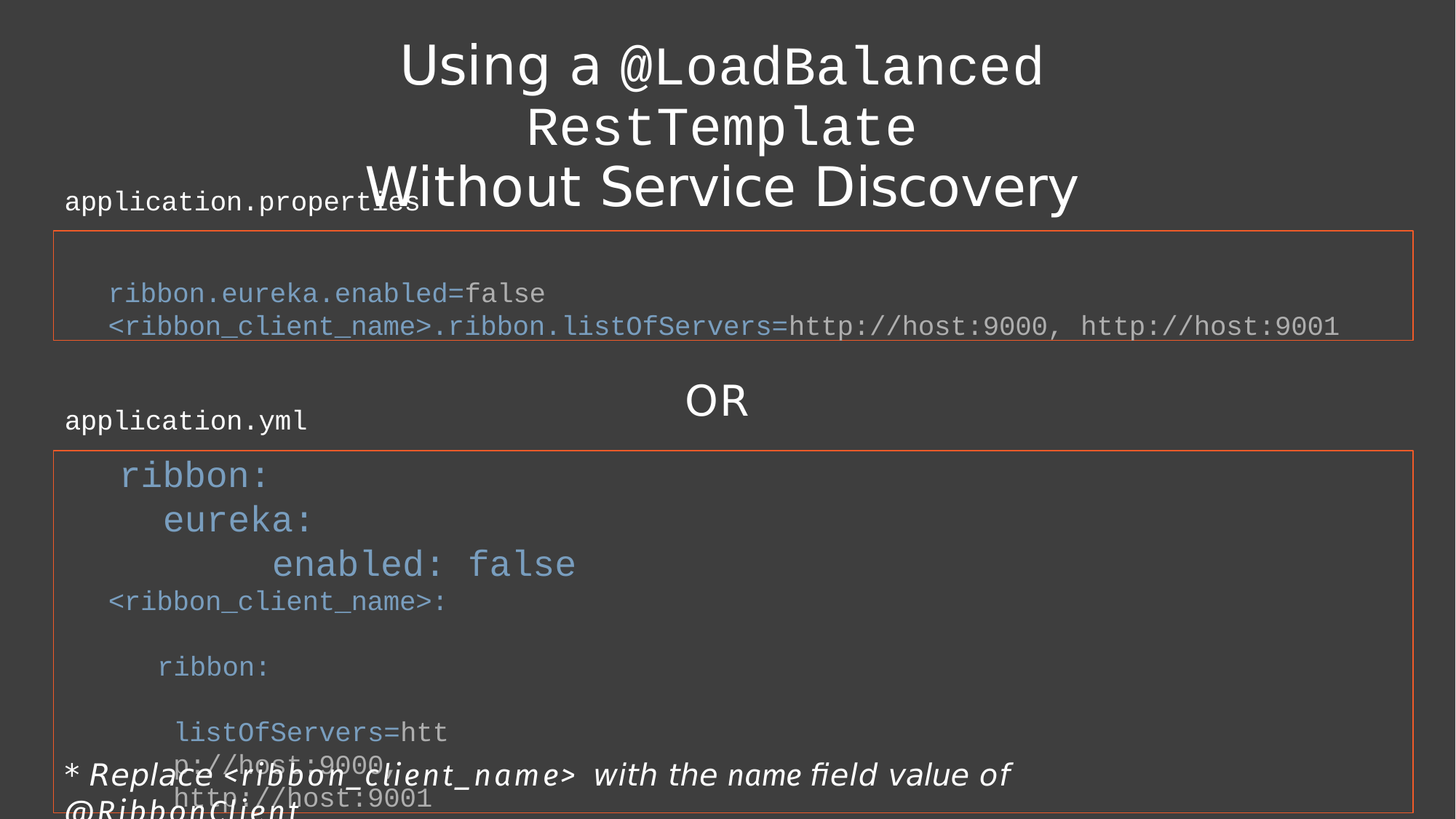

# Using a @LoadBalanced RestTemplate
Without Service Discovery
application.properties

ribbon.eureka.enabled=false
<ribbon_client_name>.ribbon.listOfServers=http://host:9000, http://host:9001
OR
application.yml
   ribbon:
  	eureka:
   		enabled: false
<ribbon_client_name>:
 ribbon:
	listOfServers=http://host:9000, http://host:9001
* Replace <ribbon_client_name>	with the name field value of @RibbonClient
24